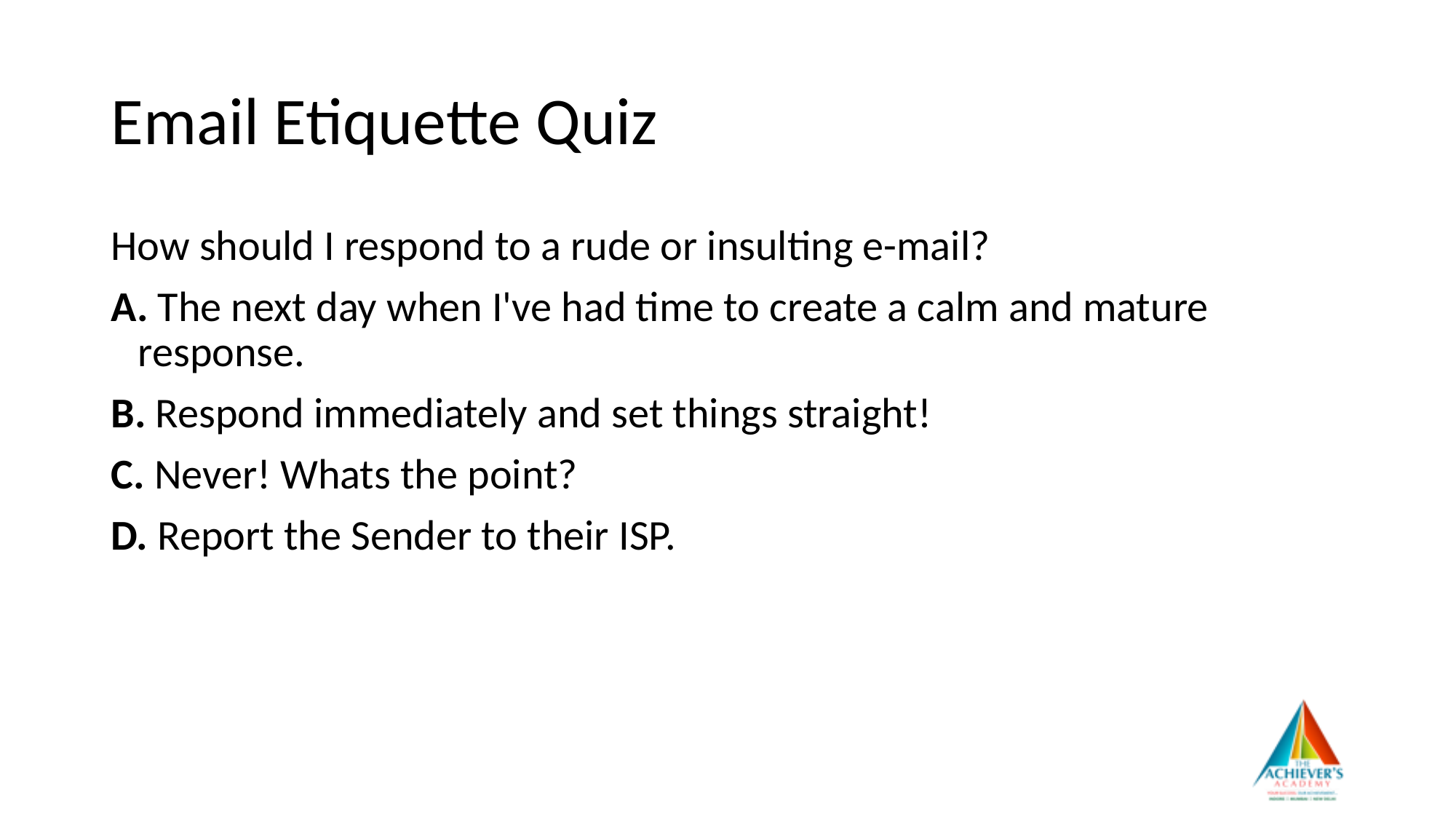

# Email Etiquette Quiz
How should I respond to a rude or insulting e-mail?
A. The next day when I've had time to create a calm and mature response.
B. Respond immediately and set things straight!
C. Never! Whats the point?
D. Report the Sender to their ISP.